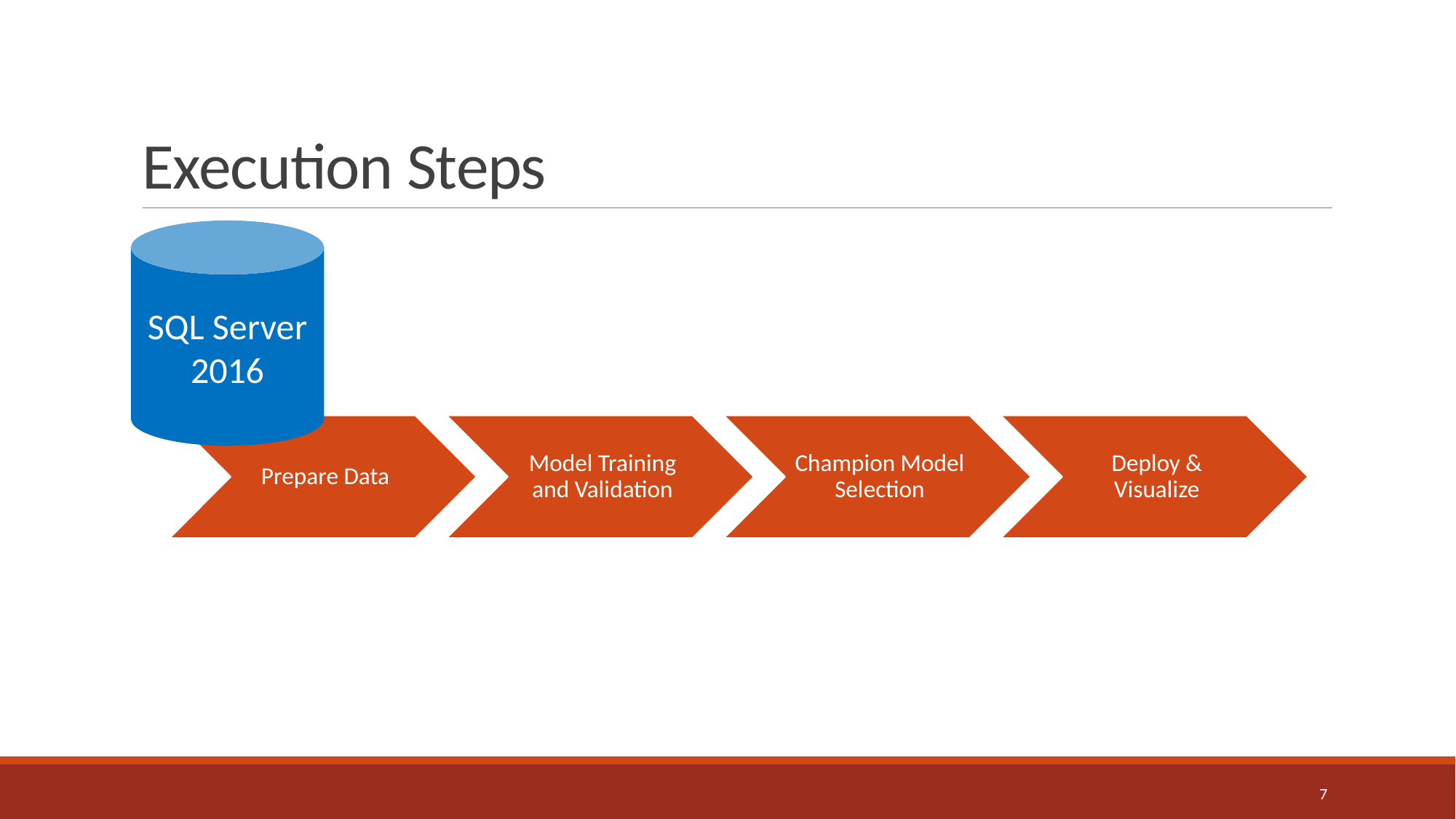

# Execution Steps

SQL Server 2016
Prepare Data
Model Training and Validation
Champion Model Selection
Deploy & Visualize
7